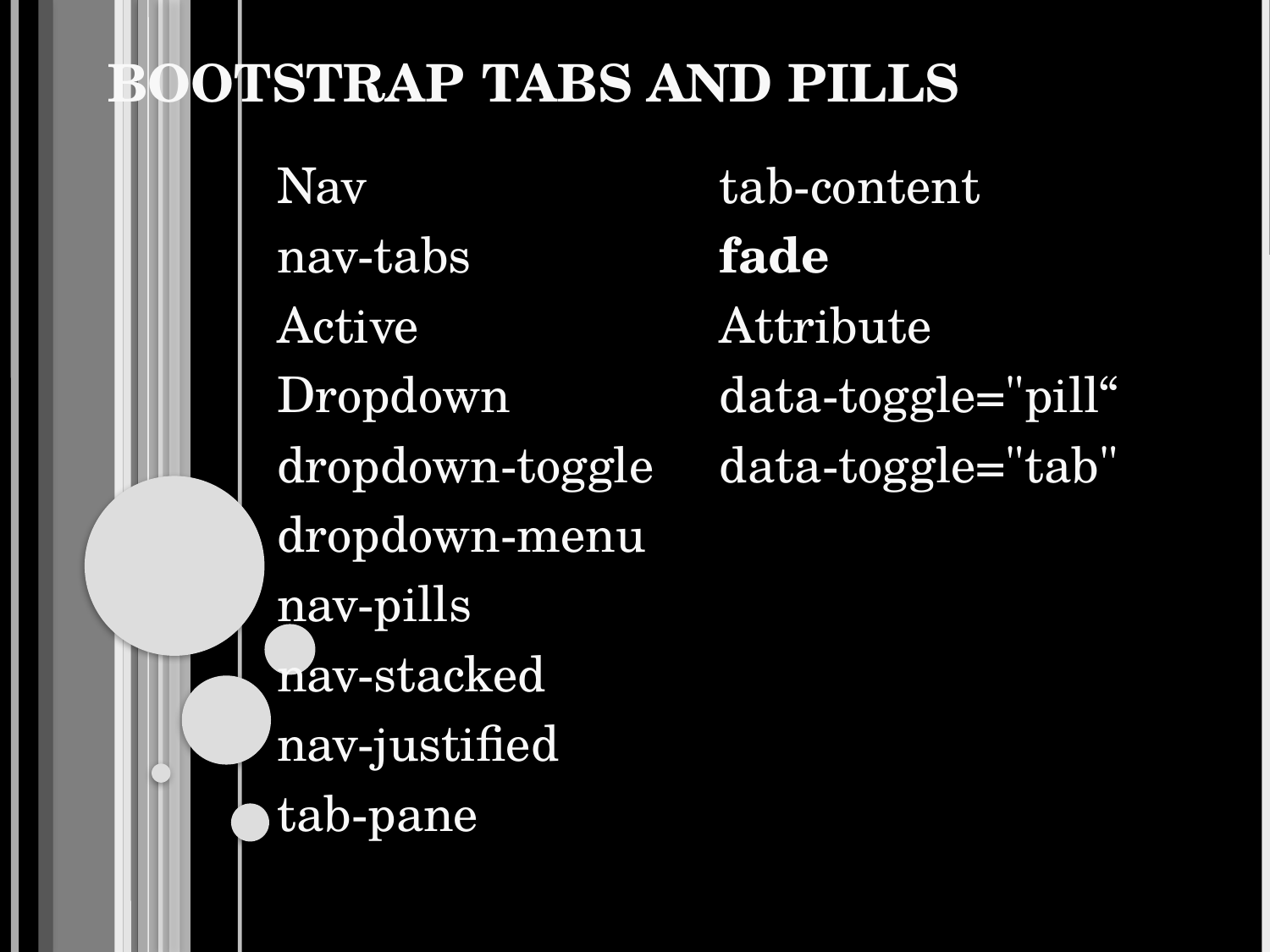

# Bootstrap Tabs and Pills
Nav
nav-tabs
Active
Dropdown
dropdown-toggle
dropdown-menu
nav-pills
nav-stacked
nav-justified
tab-pane
tab-content
fade
Attribute
data-toggle="pill“
data-toggle="tab"